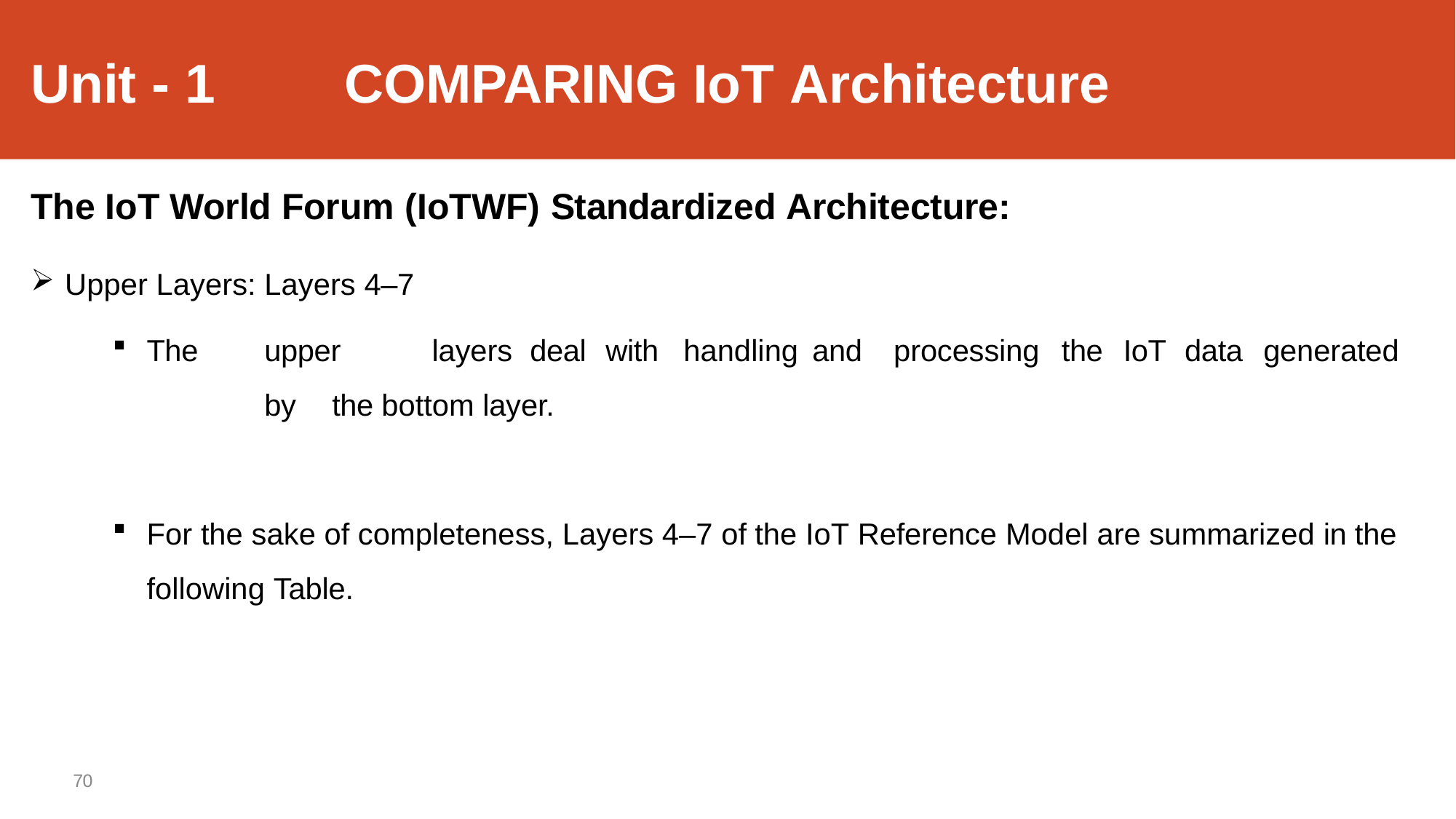

# Unit - 1	COMPARING IoT Architecture
The IoT World Forum (IoTWF) Standardized Architecture:
Upper Layers: Layers 4–7
The	upper	layers	deal	with	handling and	processing	the	IoT	data	generated	by	the bottom layer.

For the sake of completeness, Layers 4–7 of the IoT Reference Model are summarized in the following Table.
70